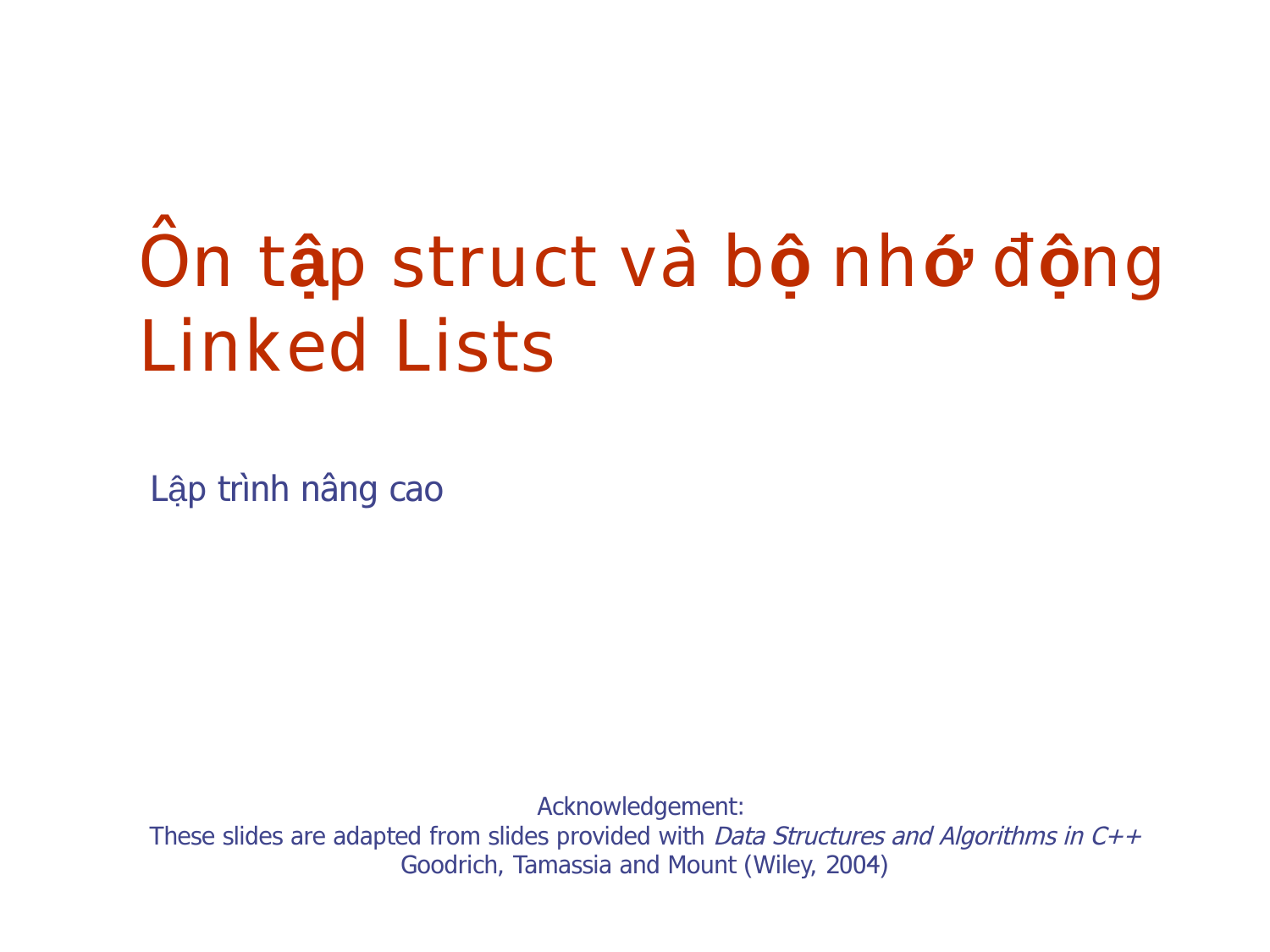

# Ôn tập struct và bộ nhớ động Linked Lists
Lập trình nâng cao